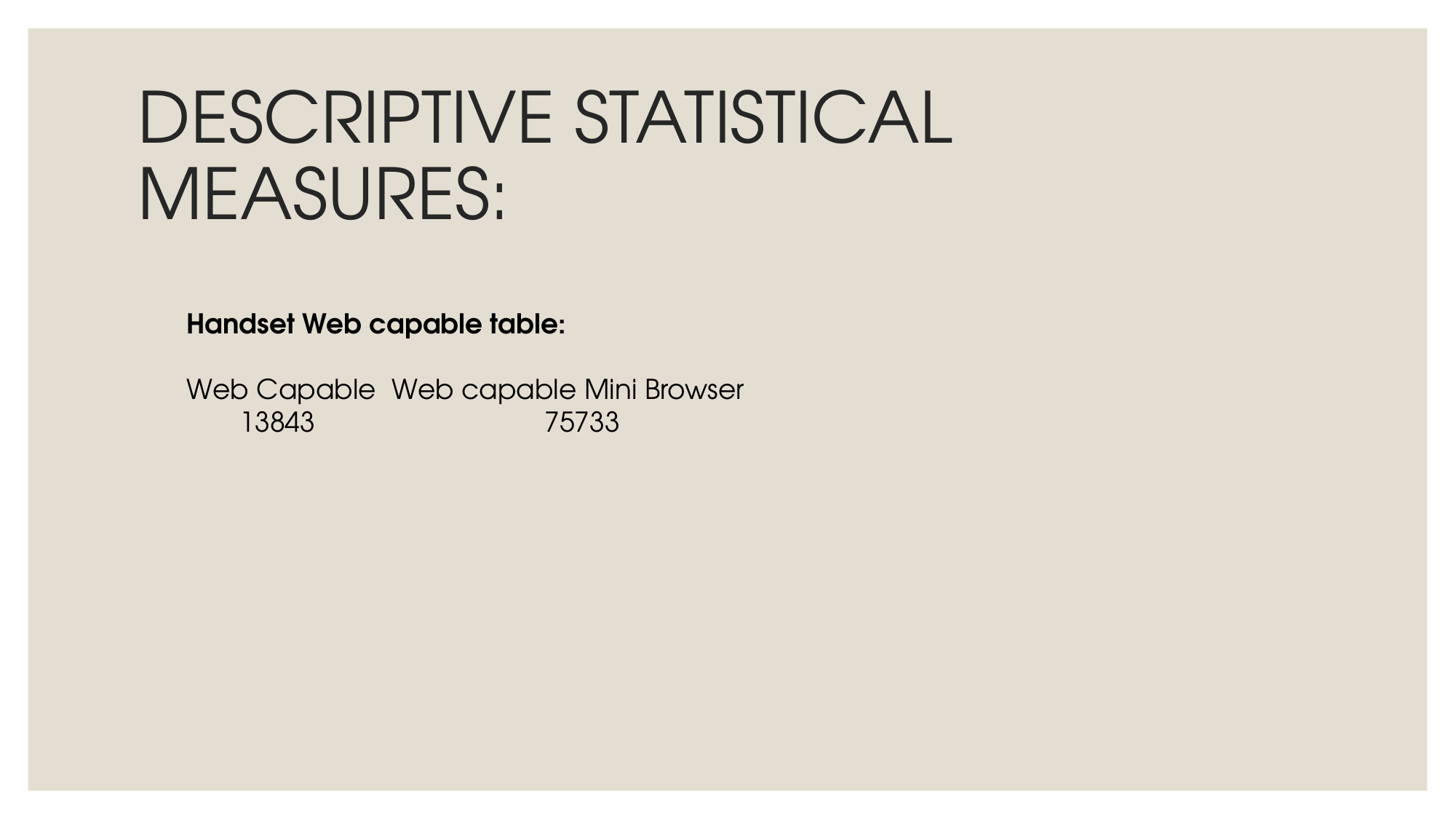

# DESCRIPTIVE STATISTICAL MEASURES:
Handset Web capable table:

Web Capable  Web capable Mini Browser
       13843                              75733